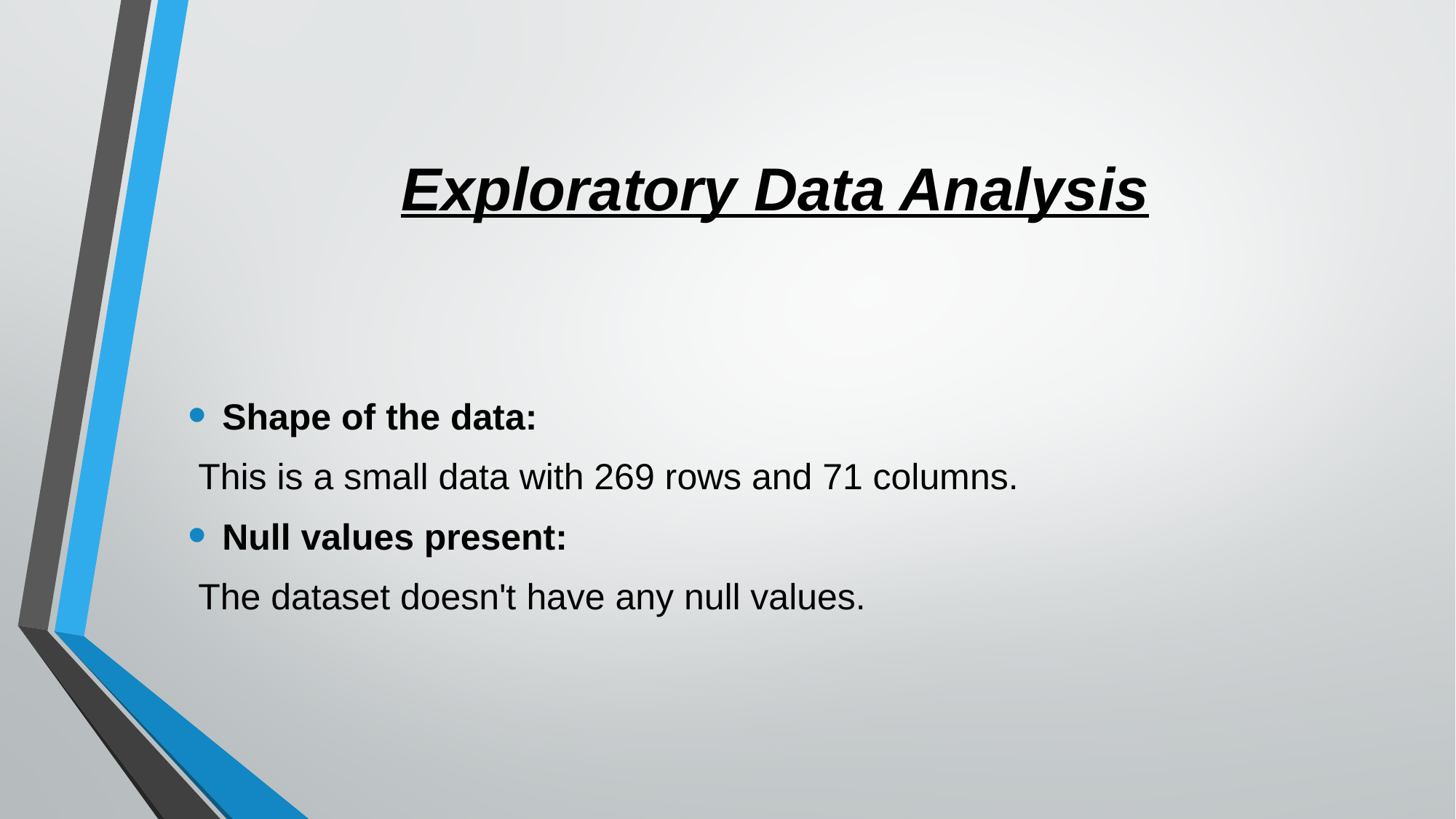

# Exploratory Data Analysis
Shape of the data:
 This is a small data with 269 rows and 71 columns.
Null values present:
 The dataset doesn't have any null values.